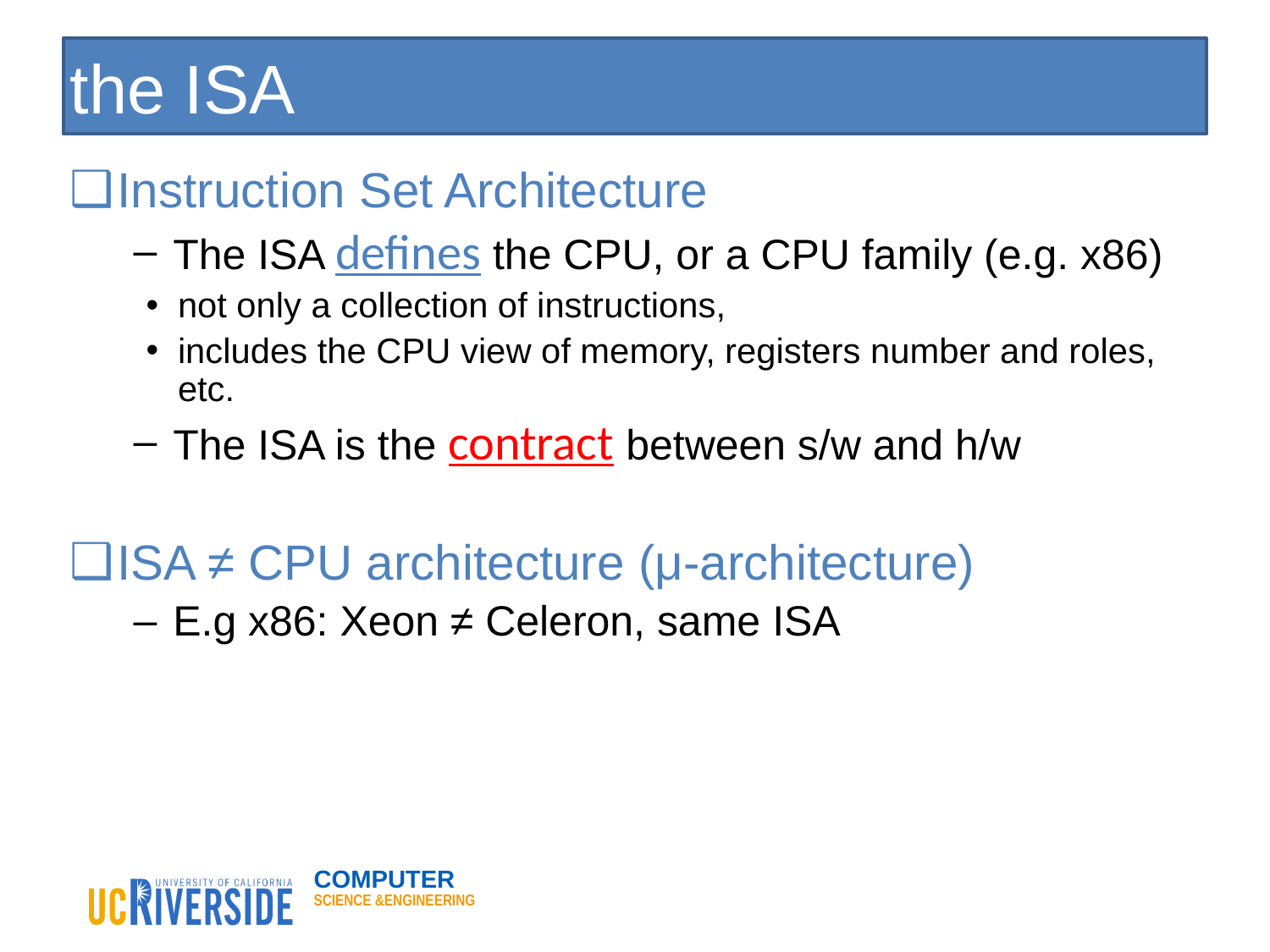

# the ISA
Instruction Set Architecture
The ISA defines the CPU, or a CPU family (e.g. x86)
not only a collection of instructions,
includes the CPU view of memory, registers number and roles, etc.
The ISA is the contract between s/w and h/w

ISA ≠ CPU architecture (μ-architecture)
E.g x86: Xeon ≠ Celeron, same ISA